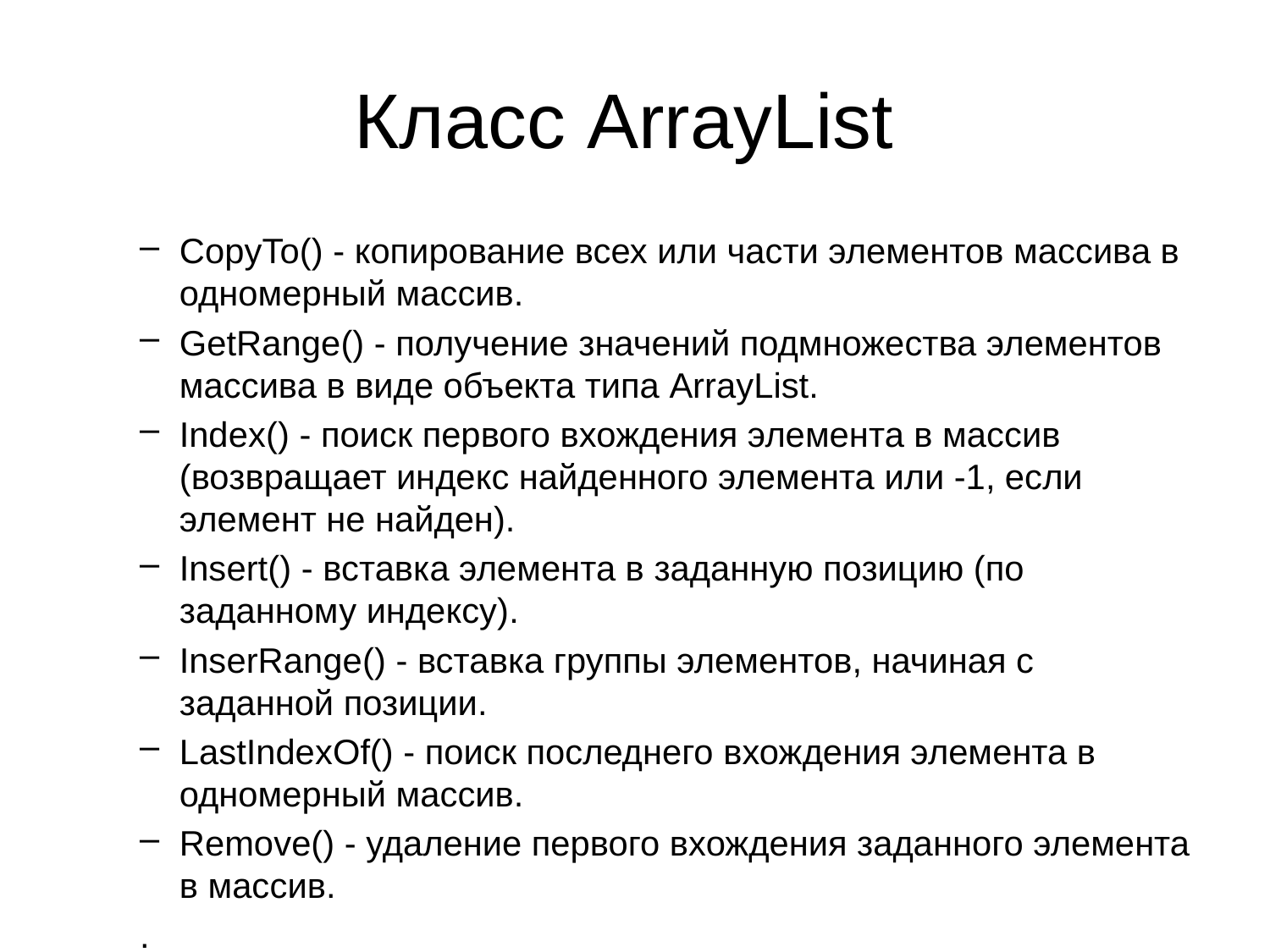

# Класс ArrayList
CopyTo() - копирование всех или части элементов массива в одномерный массив.
GetRange() - получение значений подмножества элементов массива в виде объекта типа ArrayList.
Index() - поиск первого вхождения элемента в массив (возвращает индекс найденного элемента или -1, если элемент не найден).
Insert() - вставка элемента в заданную позицию (по заданному индексу).
InserRange() - вставка группы элементов, начиная с заданной позиции.
LastIndexOf() - поиск последнего вхождения элемента в одномерный массив.
Remove() - удаление первого вхождения заданного элемента в массив.
.